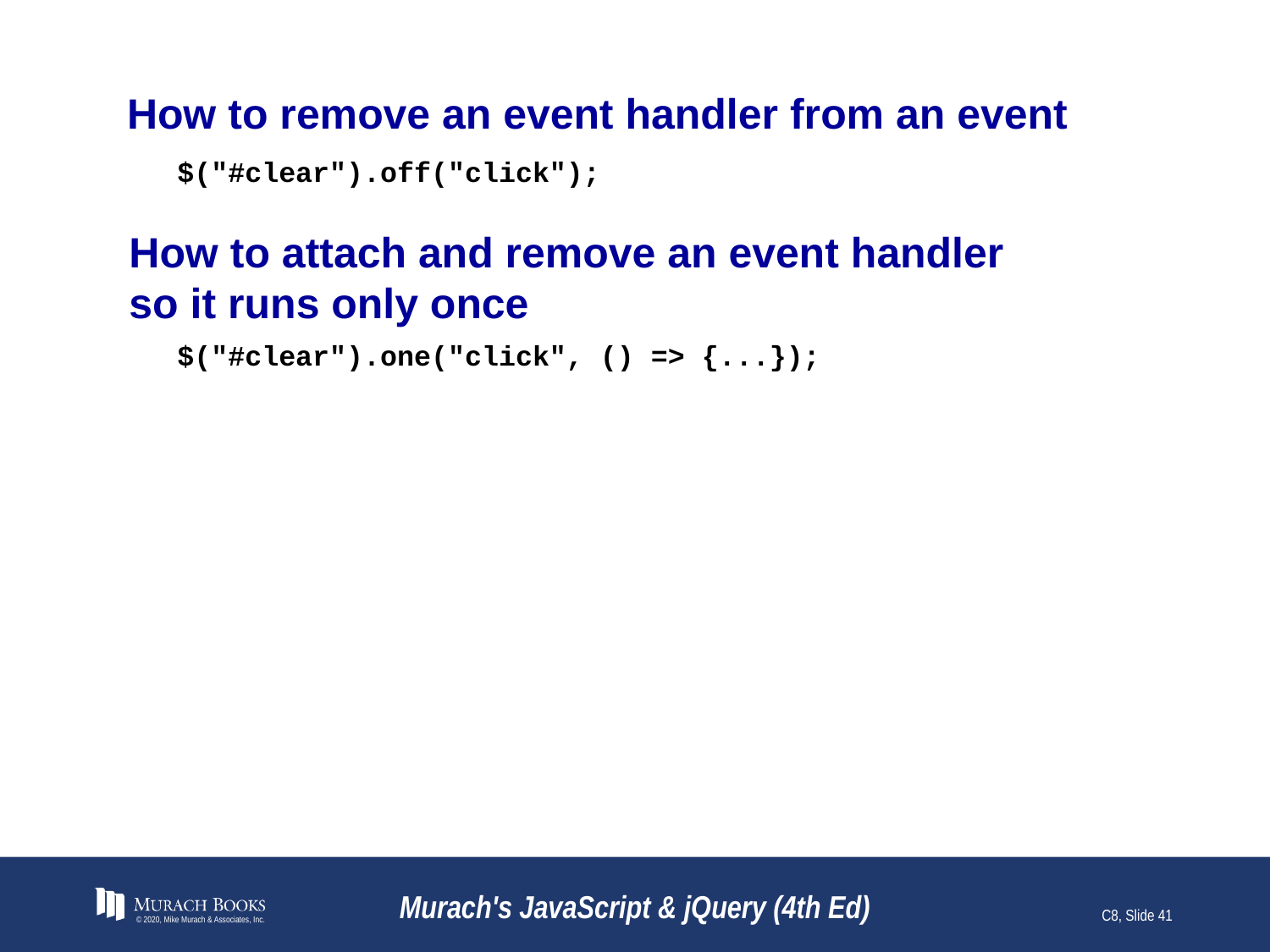

# How to remove an event handler from an event
$("#clear").off("click");
How to attach and remove an event handler
so it runs only once
$("#clear").one("click", () => {...});

© 2020, Mike Murach & Associates, Inc.
Murach's JavaScript & jQuery (4th Ed)

C8, Slide 41